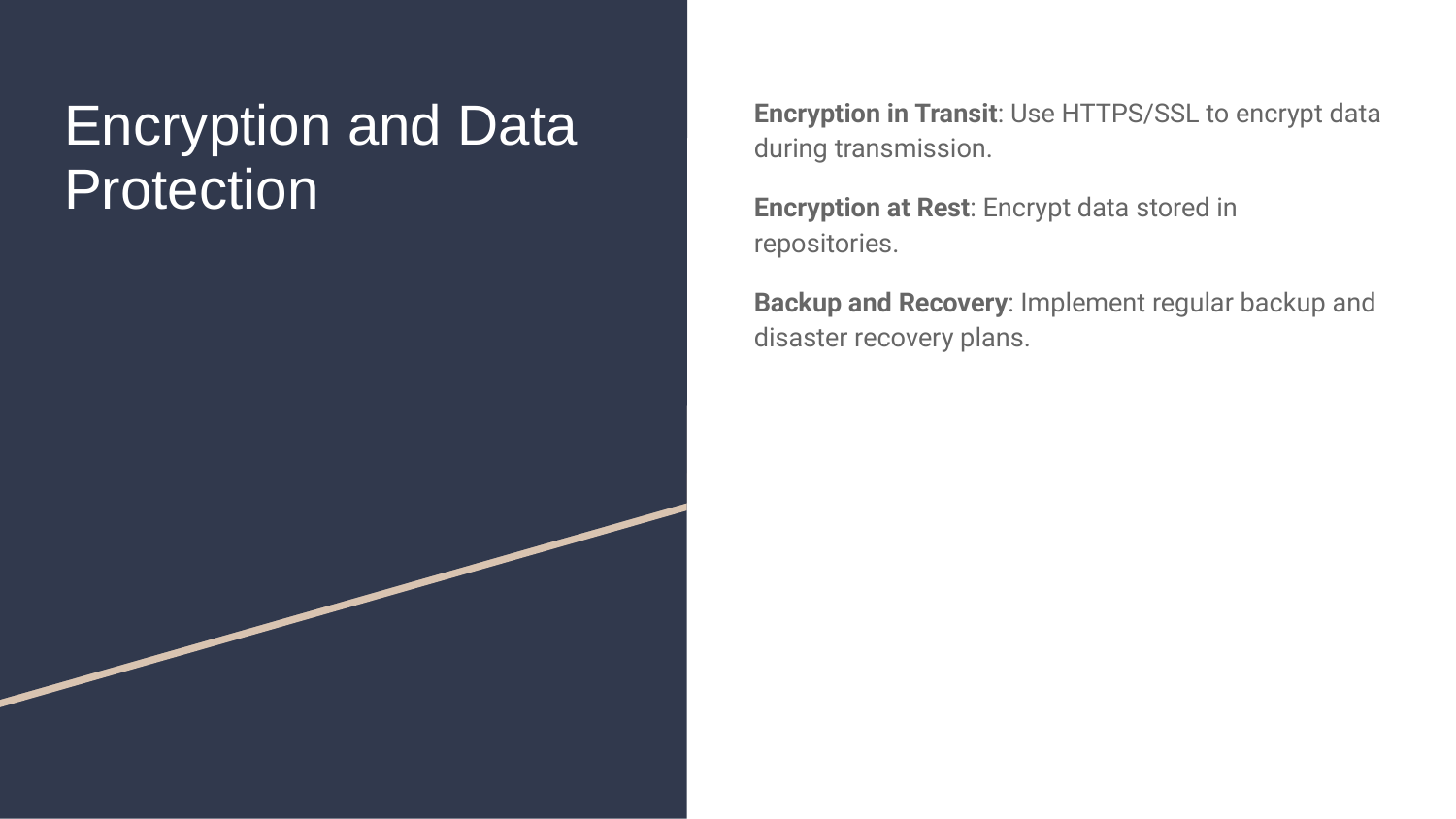

# Encryption and Data Protection
Encryption in Transit: Use HTTPS/SSL to encrypt data during transmission.
Encryption at Rest: Encrypt data stored in repositories.
Backup and Recovery: Implement regular backup and disaster recovery plans.